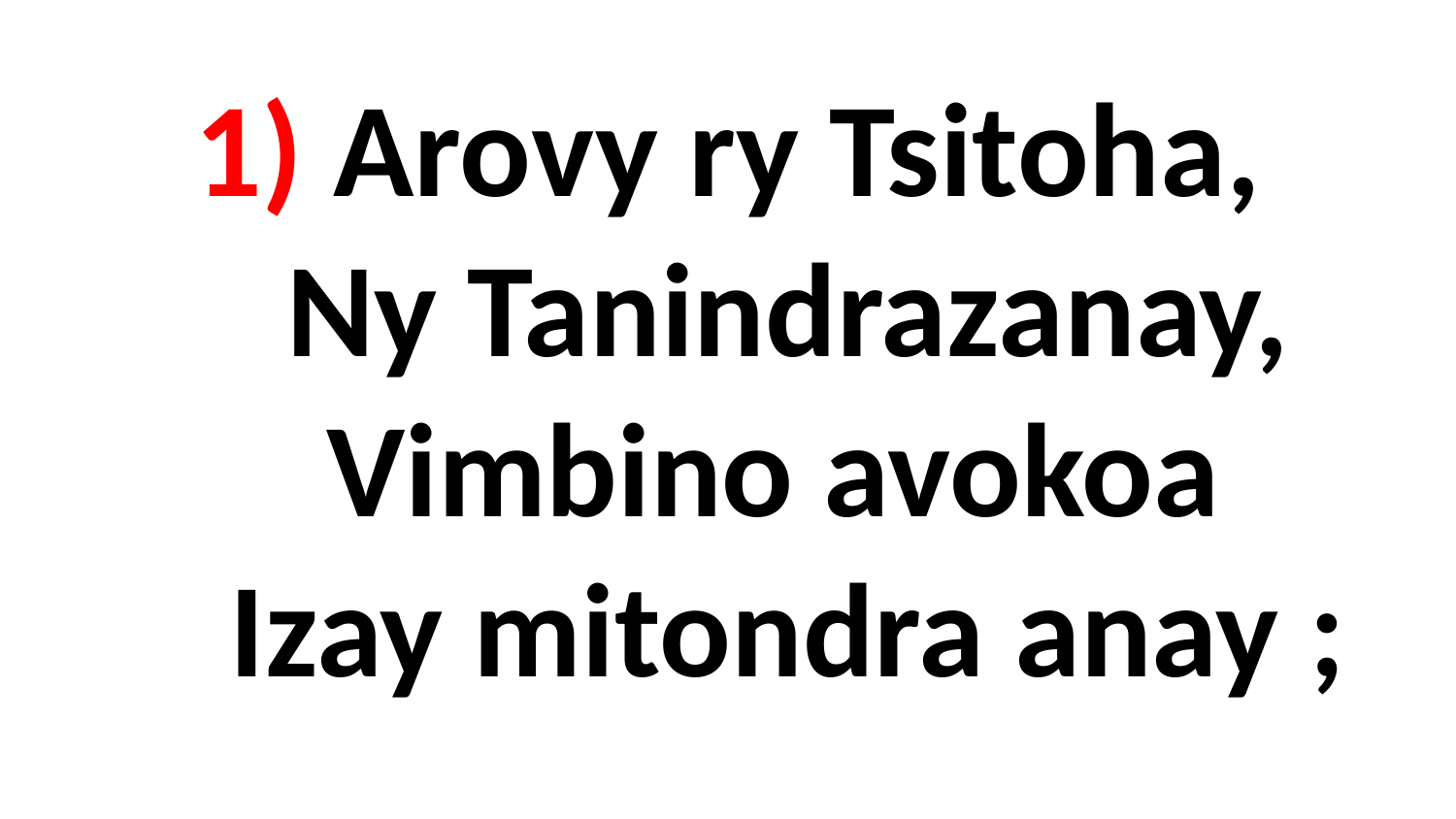

# 1) Arovy ry Tsitoha, Ny Tanindrazanay, Vimbino avokoa Izay mitondra anay ;